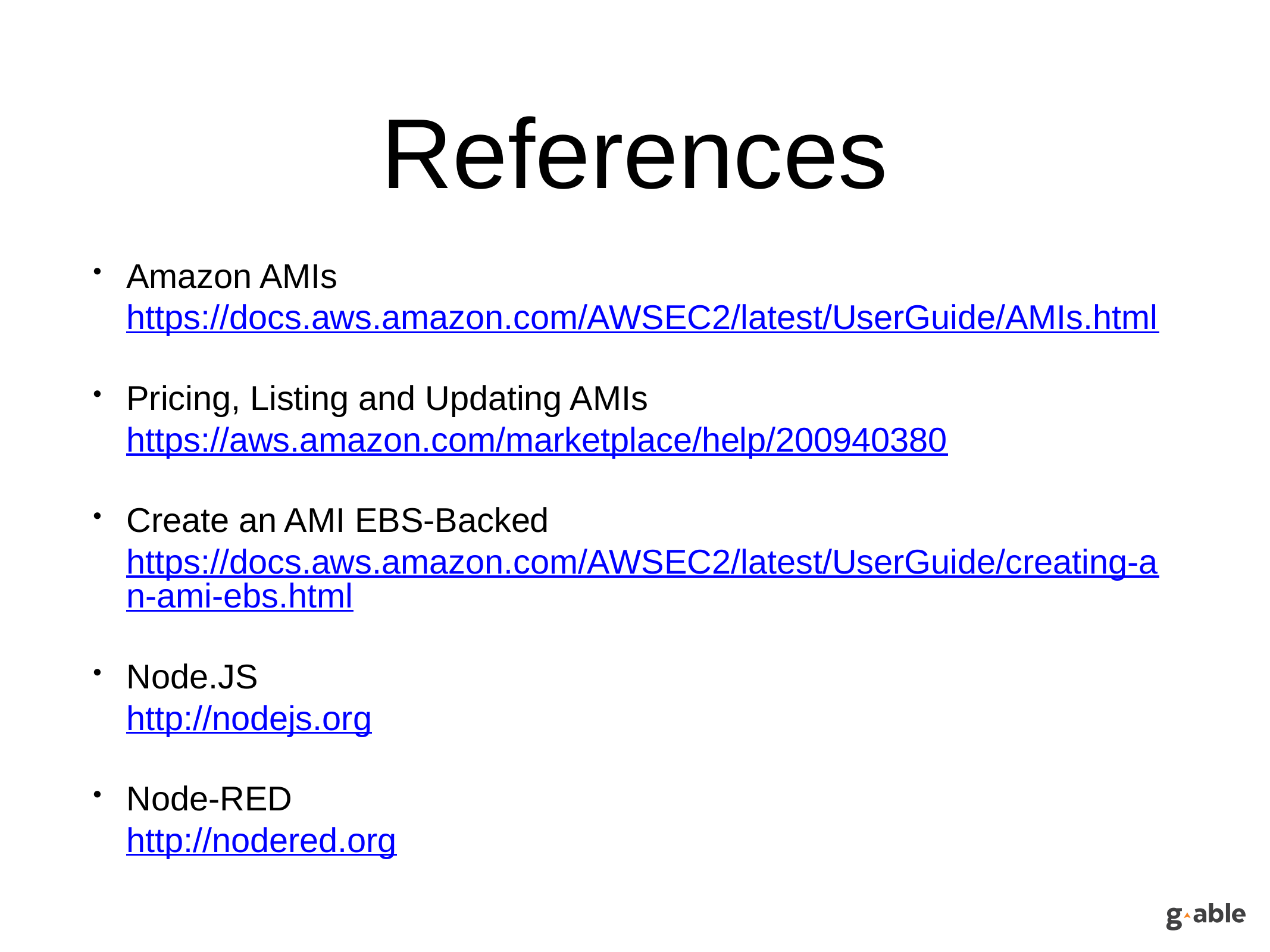

# References
Amazon AMIs
https://docs.aws.amazon.com/AWSEC2/latest/UserGuide/AMIs.html
Pricing, Listing and Updating AMIs
https://aws.amazon.com/marketplace/help/200940380
Create an AMI EBS-Backed
https://docs.aws.amazon.com/AWSEC2/latest/UserGuide/creating-an-ami-ebs.html
Node.JS
http://nodejs.org
Node-RED
http://nodered.org
20